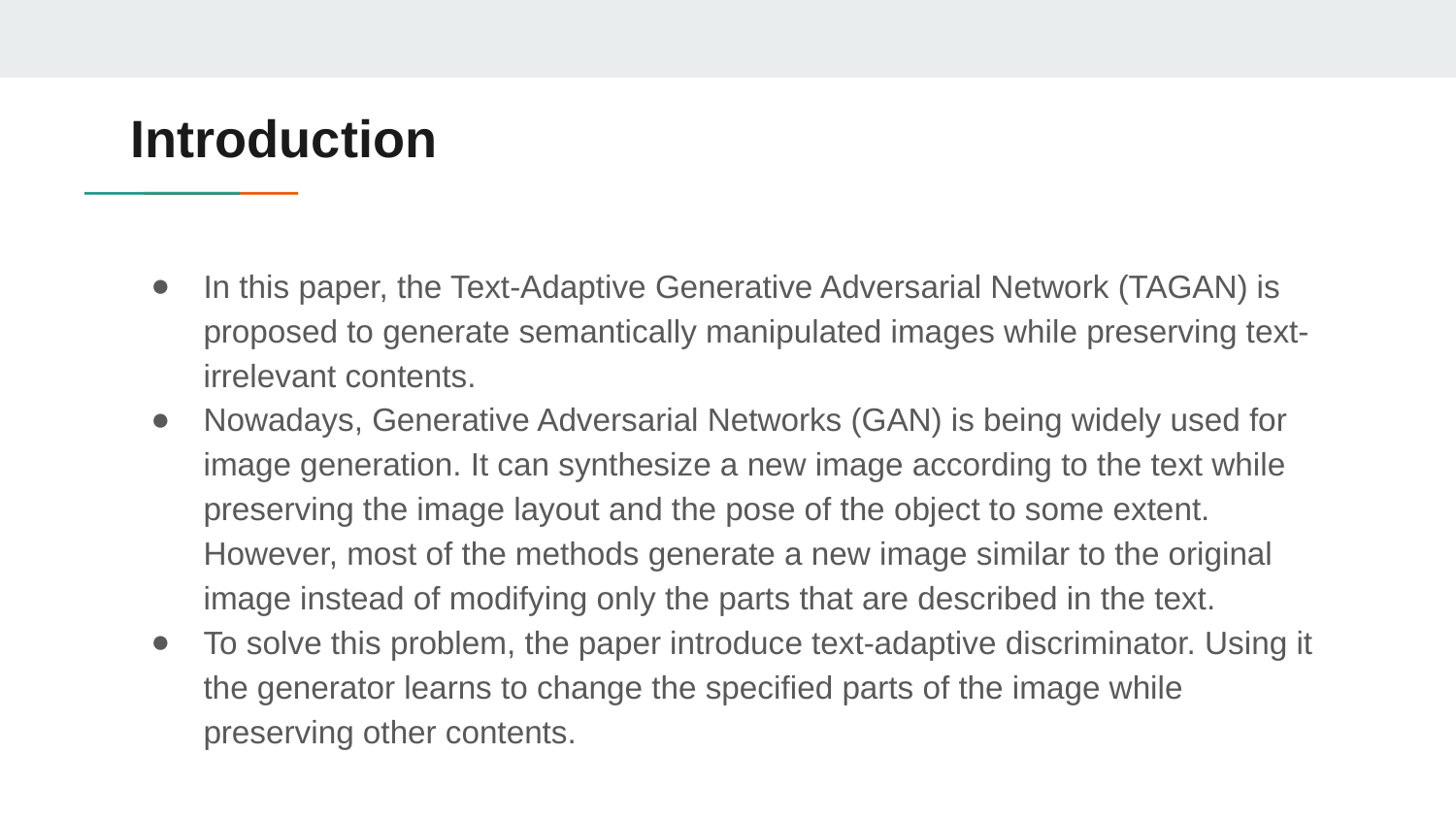

# Introduction
In this paper, the Text-Adaptive Generative Adversarial Network (TAGAN) is proposed to generate semantically manipulated images while preserving text-irrelevant contents.
Nowadays, Generative Adversarial Networks (GAN) is being widely used for image generation. It can synthesize a new image according to the text while preserving the image layout and the pose of the object to some extent. However, most of the methods generate a new image similar to the original image instead of modifying only the parts that are described in the text.
To solve this problem, the paper introduce text-adaptive discriminator. Using it the generator learns to change the specified parts of the image while preserving other contents.